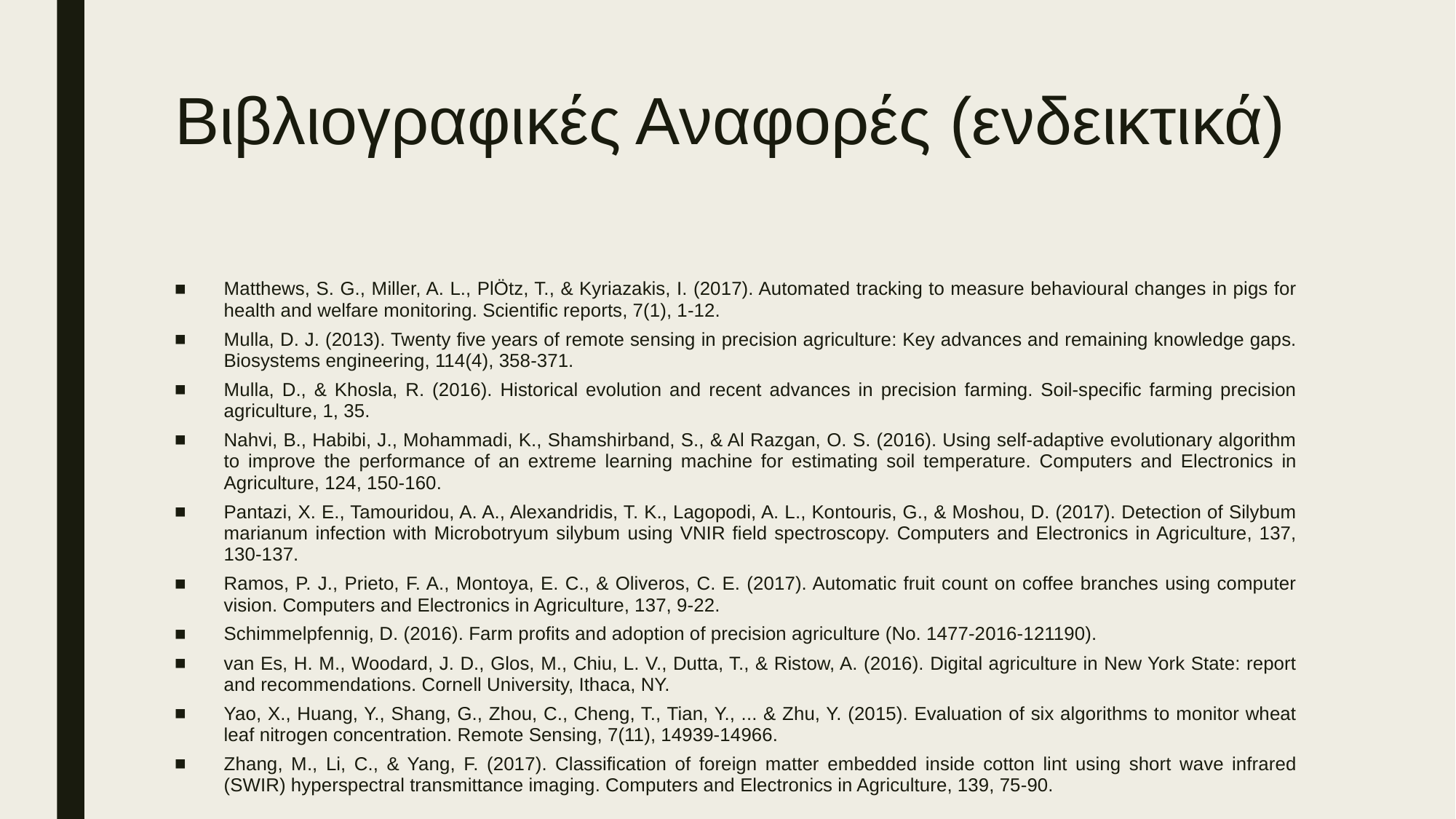

# Βιβλιογραφικές Αναφορές (ενδεικτικά)
Matthews, S. G., Miller, A. L., PlÖtz, T., & Kyriazakis, I. (2017). Automated tracking to measure behavioural changes in pigs for health and welfare monitoring. Scientific reports, 7(1), 1-12.
Mulla, D. J. (2013). Twenty five years of remote sensing in precision agriculture: Key advances and remaining knowledge gaps. Biosystems engineering, 114(4), 358-371.
Mulla, D., & Khosla, R. (2016). Historical evolution and recent advances in precision farming. Soil-specific farming precision agriculture, 1, 35.
Nahvi, B., Habibi, J., Mohammadi, K., Shamshirband, S., & Al Razgan, O. S. (2016). Using self-adaptive evolutionary algorithm to improve the performance of an extreme learning machine for estimating soil temperature. Computers and Electronics in Agriculture, 124, 150-160.
Pantazi, X. E., Tamouridou, A. A., Alexandridis, T. K., Lagopodi, A. L., Kontouris, G., & Moshou, D. (2017). Detection of Silybum marianum infection with Microbotryum silybum using VNIR field spectroscopy. Computers and Electronics in Agriculture, 137, 130-137.
Ramos, P. J., Prieto, F. A., Montoya, E. C., & Oliveros, C. E. (2017). Automatic fruit count on coffee branches using computer vision. Computers and Electronics in Agriculture, 137, 9-22.
Schimmelpfennig, D. (2016). Farm profits and adoption of precision agriculture (No. 1477-2016-121190).
van Es, H. M., Woodard, J. D., Glos, M., Chiu, L. V., Dutta, T., & Ristow, A. (2016). Digital agriculture in New York State: report and recommendations. Cornell University, Ithaca, NY.
Yao, X., Huang, Y., Shang, G., Zhou, C., Cheng, T., Tian, Y., ... & Zhu, Y. (2015). Evaluation of six algorithms to monitor wheat leaf nitrogen concentration. Remote Sensing, 7(11), 14939-14966.
Zhang, M., Li, C., & Yang, F. (2017). Classification of foreign matter embedded inside cotton lint using short wave infrared (SWIR) hyperspectral transmittance imaging. Computers and Electronics in Agriculture, 139, 75-90.